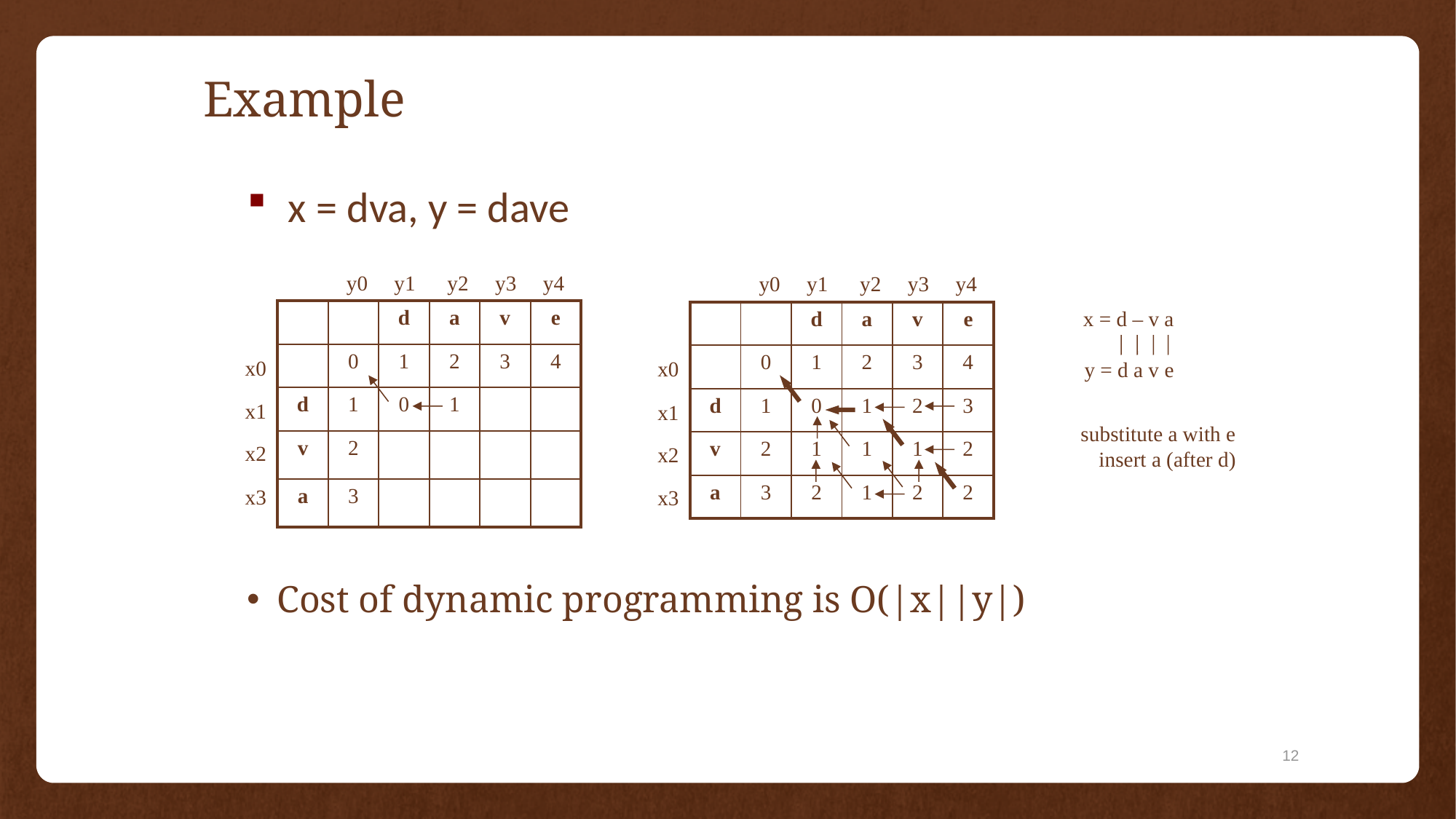

# Example
x = dva, y = dave
y0     y1      y2     y3     y4
y0     y1      y2     y3     y4
x = d – v a

y = d a v e
|  |  | d | a | v | e |
| --- | --- | --- | --- | --- | --- |
|  | 0 | 1 | 2 | 3 | 4 |
| d | 1 | 0 | 1 |  |  |
| v | 2 |  |  |  |  |
| a | 3 |  |  |  |  |
|  |  | d | a | v | e |
| --- | --- | --- | --- | --- | --- |
|  | 0 | 1 | 2 | 3 | 4 |
| d | 1 | 0 | 1 | 2 | 3 |
| v | 2 | 1 | 1 | 1 | 2 |
| a | 3 | 2 | 1 | 2 | 2 |

x0
x0

x1
x1

substitute a with e
insert a (after d)

x2
x2

x3
x3

Cost of dynamic programming is O(|x||y|)
12